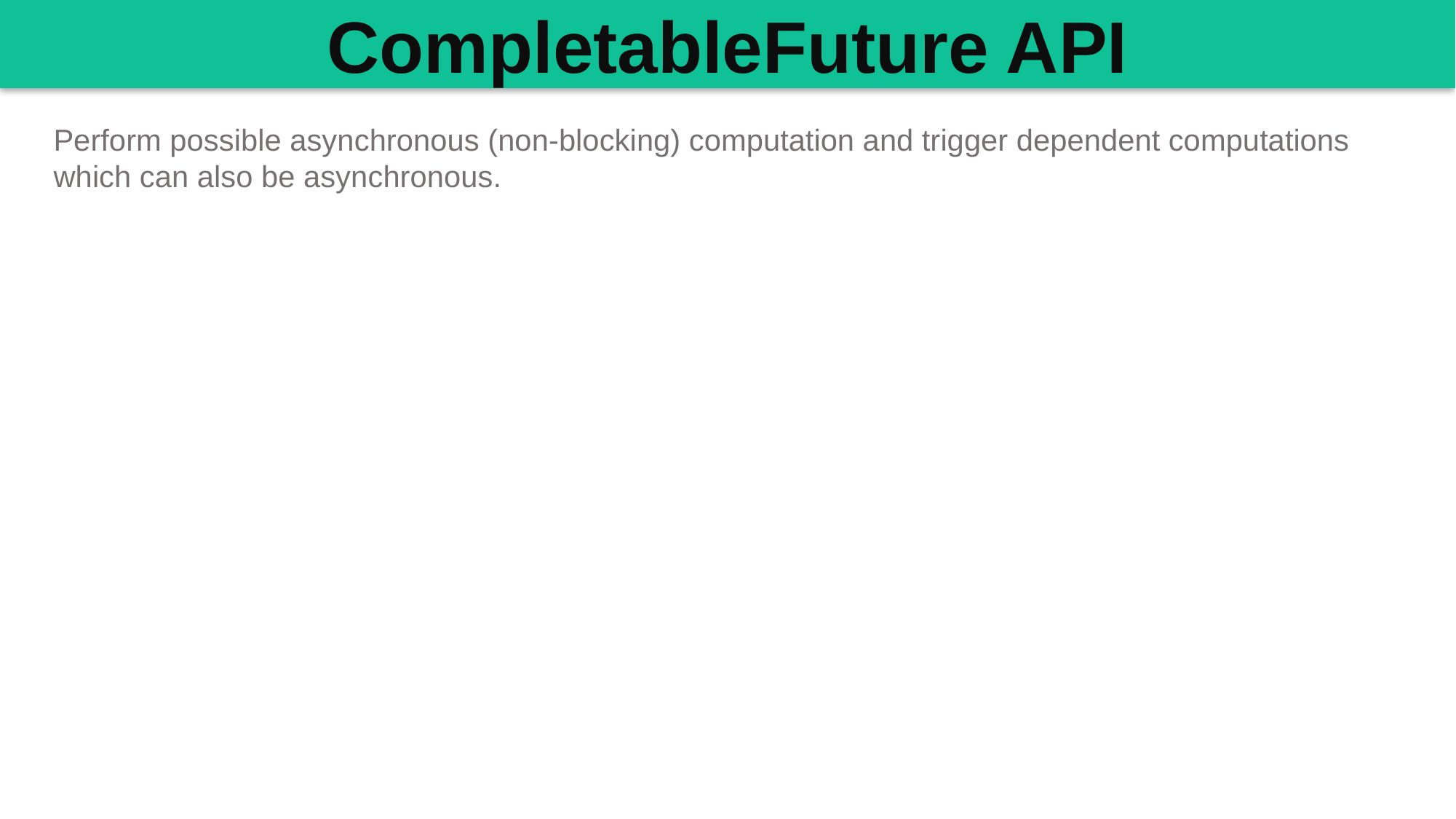

CompletableFuture API
Perform possible asynchronous (non-blocking) computation and trigger dependent computations which can also be asynchronous.